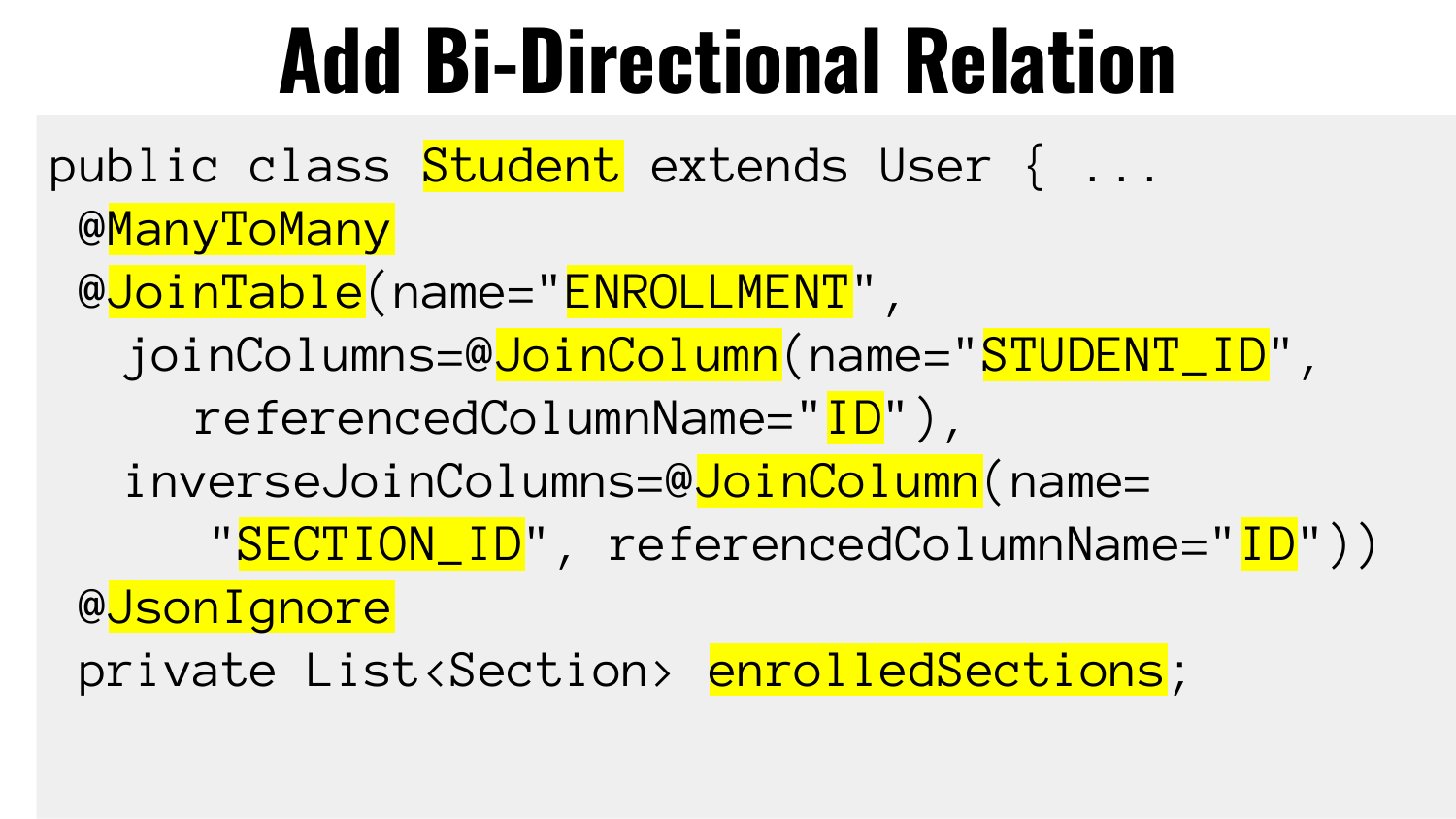

# Add Bi-Directional Relation
public class Student extends User { ...
 @ManyToMany
 @JoinTable(name="ENROLLMENT",
joinColumns=@JoinColumn(name="STUDENT_ID",
referencedColumnName="ID"),
inverseJoinColumns=@JoinColumn(name=
   "SECTION_ID", referencedColumnName="ID"))
 @JsonIgnore
 private List<Section> enrolledSections;